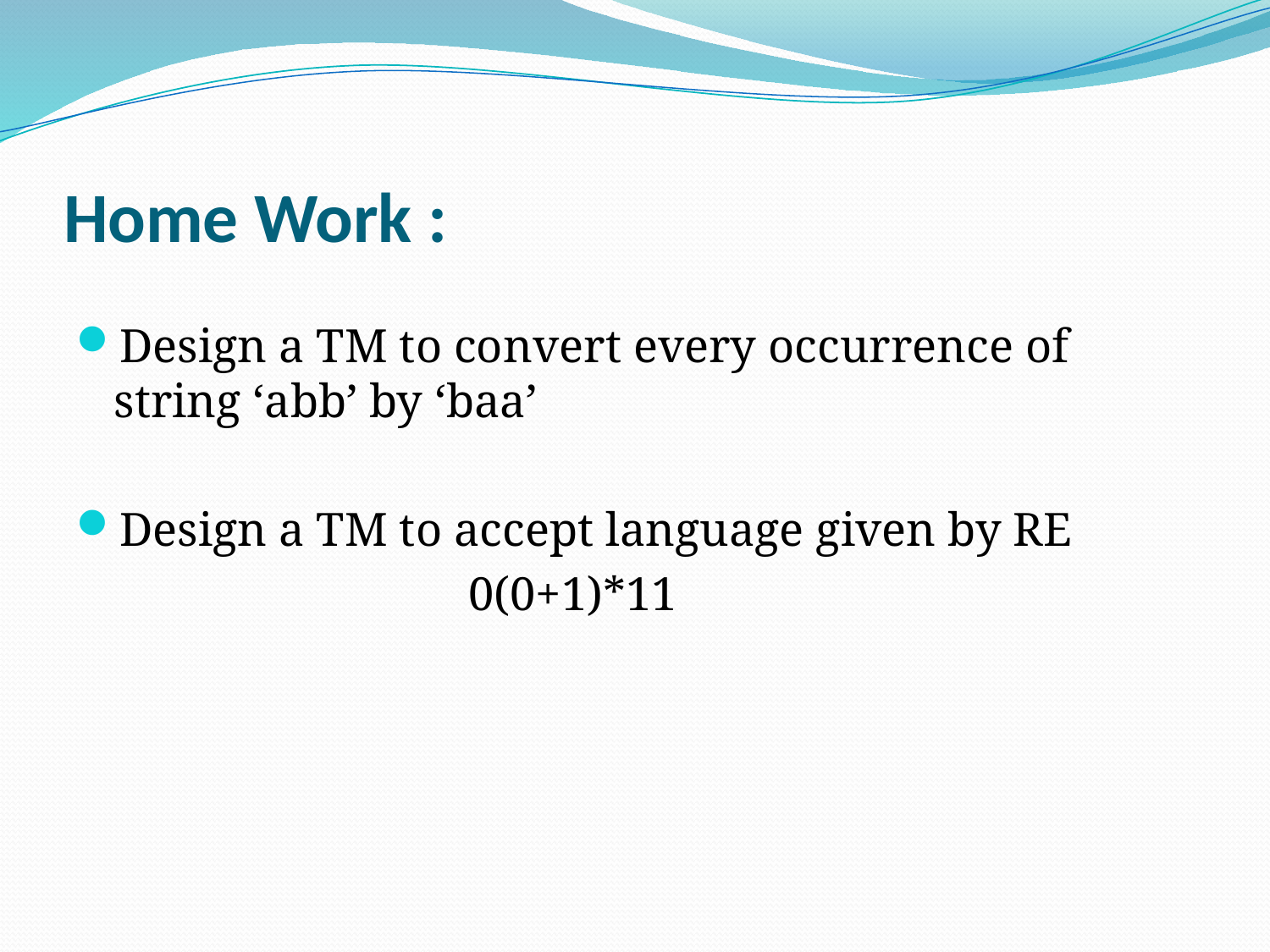

# Home Work :
Design a TM to convert every occurrence of string ‘abb’ by ‘baa’

Design a TM to accept language given by RE
			 0(0+1)*11